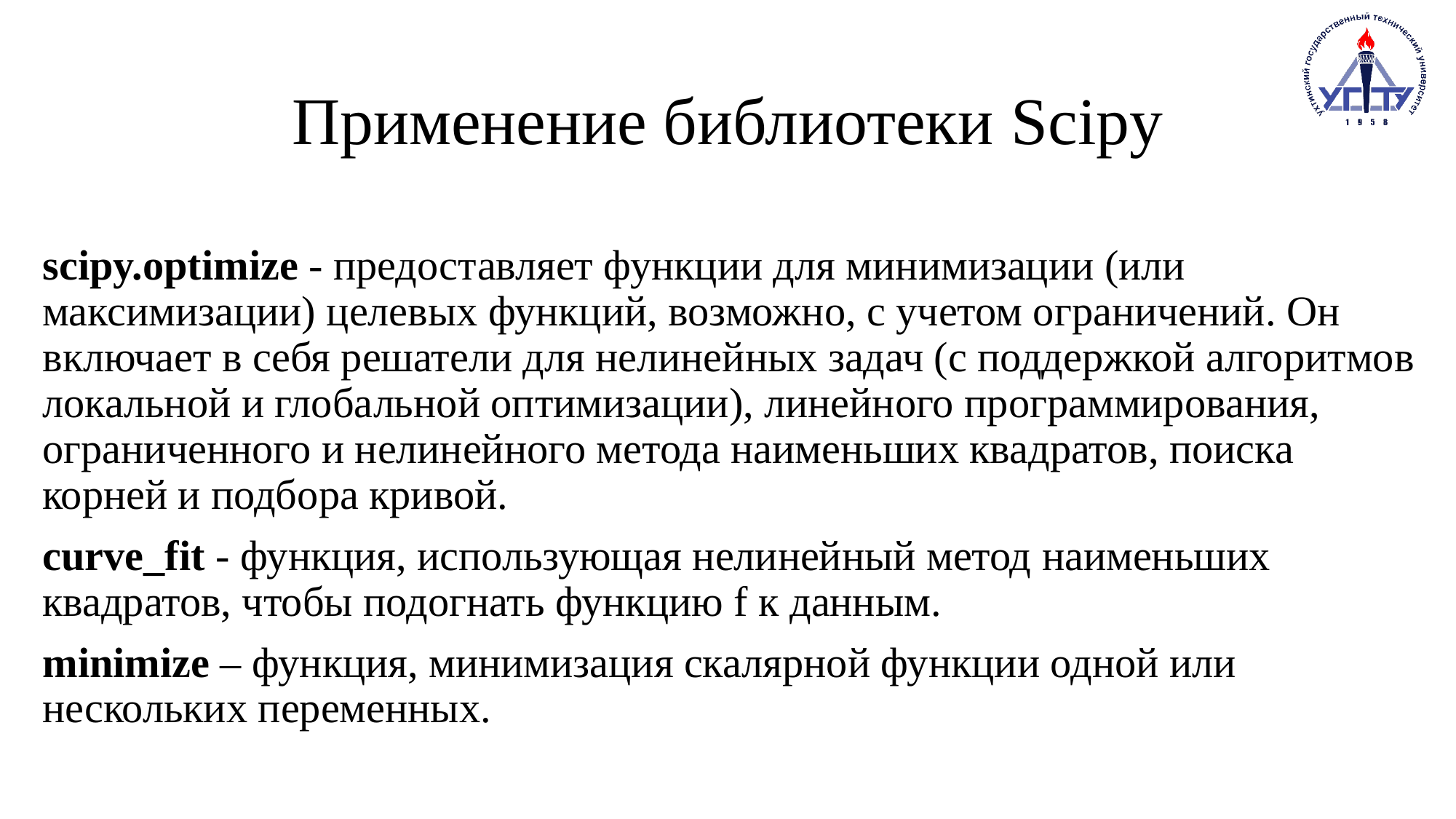

# Применение библиотеки Scipy
scipy.optimize - предоставляет функции для минимизации (или максимизации) целевых функций, возможно, с учетом ограничений. Он включает в себя решатели для нелинейных задач (с поддержкой алгоритмов локальной и глобальной оптимизации), линейного программирования, ограниченного и нелинейного метода наименьших квадратов, поиска корней и подбора кривой.
curve_fit - функция, использующая нелинейный метод наименьших квадратов, чтобы подогнать функцию f к данным.
minimize – функция, минимизация скалярной функции одной или нескольких переменных.